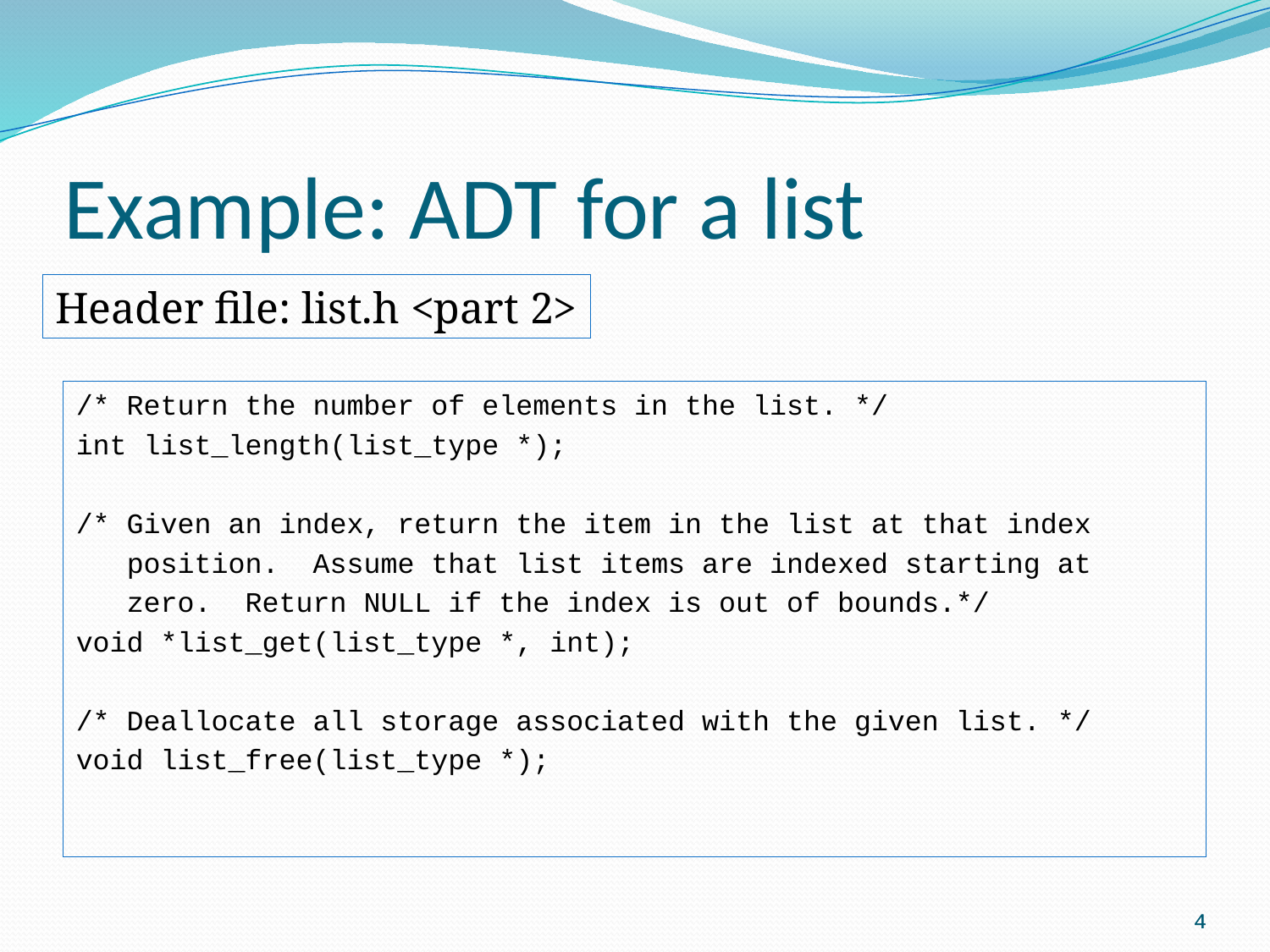

# Example: ADT for a list
Header file: list.h <part 2>
/* Return the number of elements in the list. */
int list_length(list_type *);

/* Given an index, return the item in the list at that index
   position.  Assume that list items are indexed starting at
   zero.  Return NULL if the index is out of bounds.*/
void *list_get(list_type *, int);

/* Deallocate all storage associated with the given list. */
void list_free(list_type *);

4
4